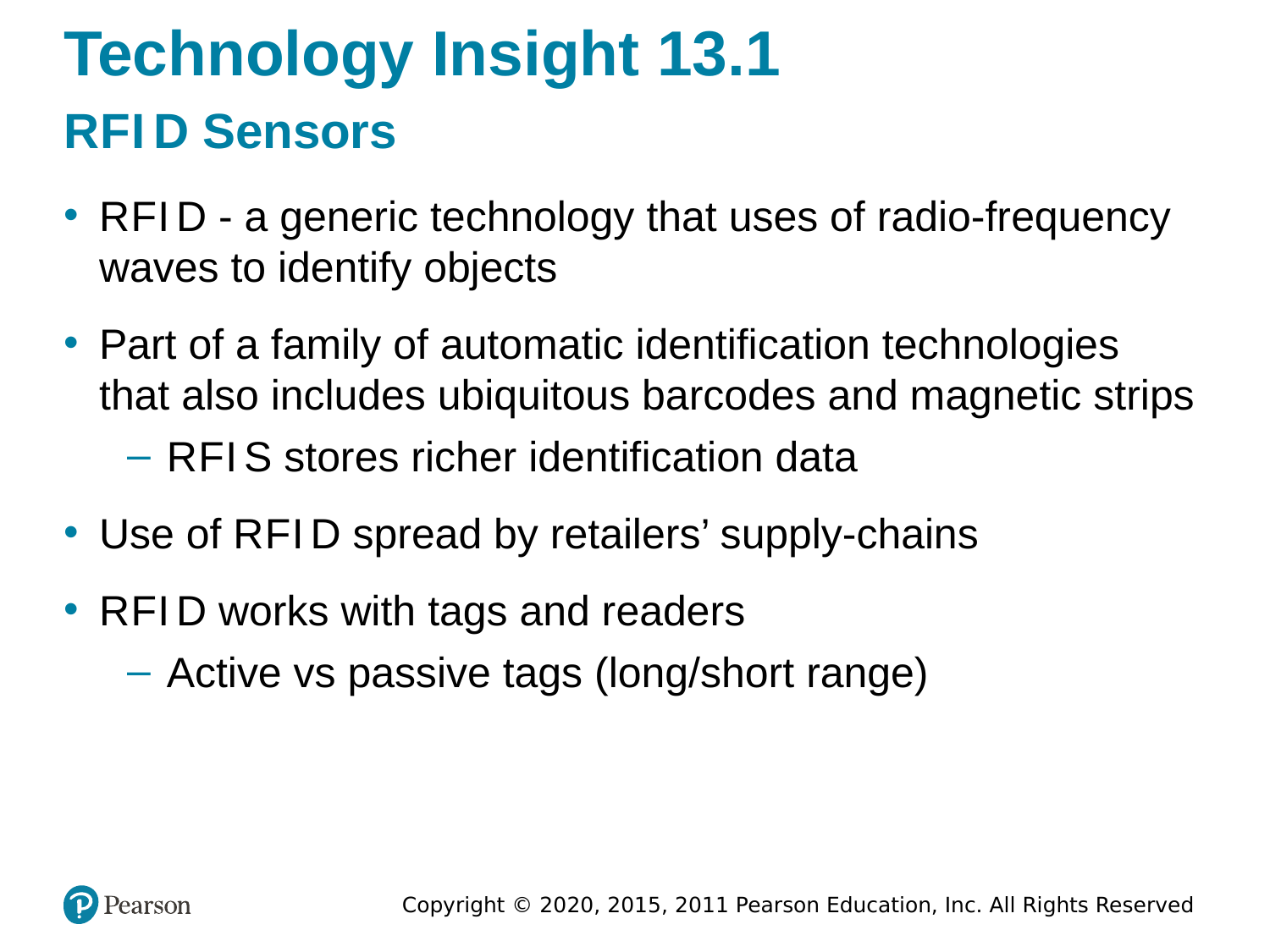

# Technology Insight 13.1
R F I D Sensors
R F I D - a generic technology that uses of radio-frequency waves to identify objects
Part of a family of automatic identification technologies that also includes ubiquitous barcodes and magnetic strips
R F I S stores richer identification data
Use of R F I D spread by retailers’ supply-chains
R F I D works with tags and readers
Active vs passive tags (long/short range)